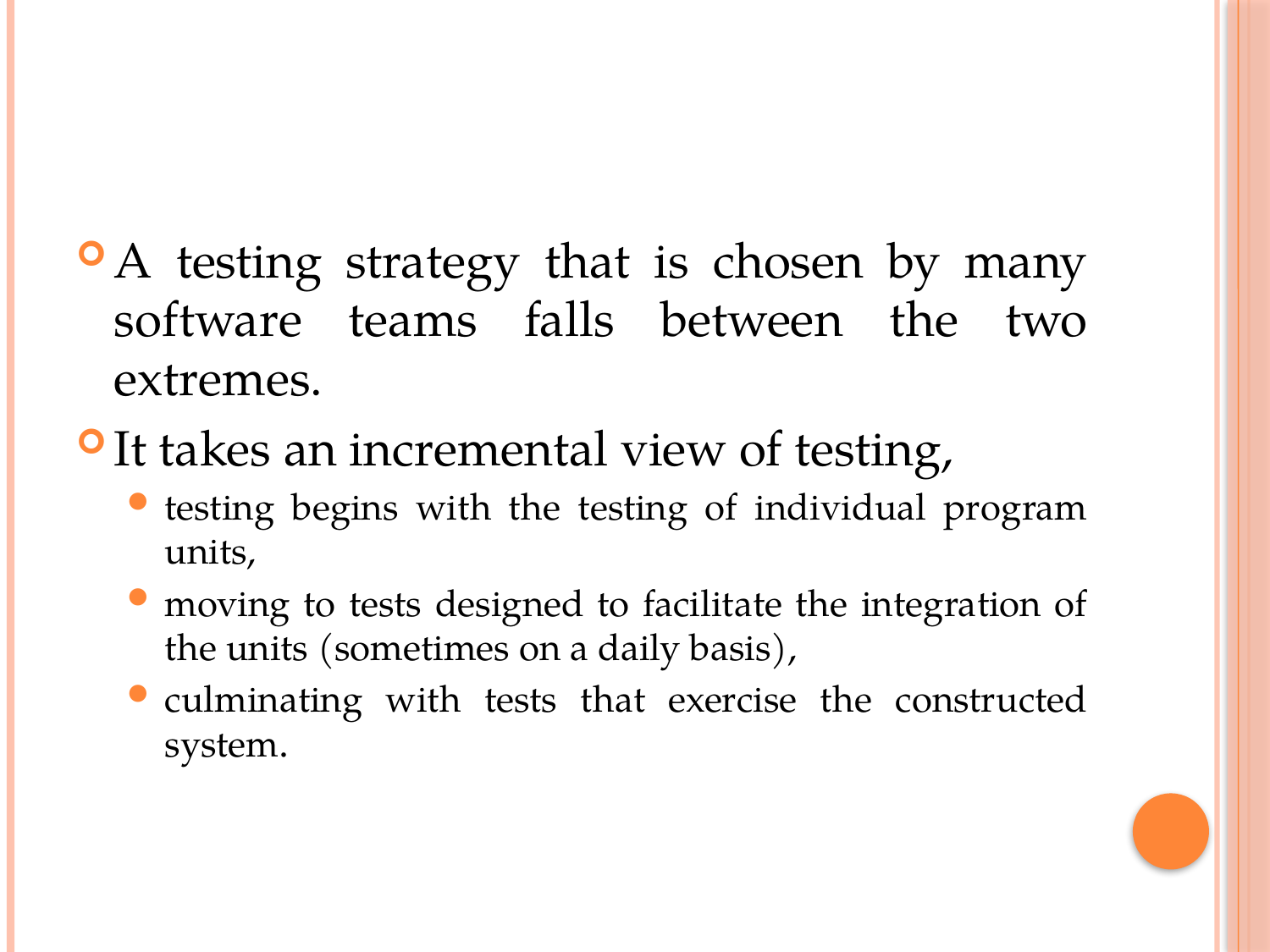

#
A testing strategy that is chosen by many software teams falls between the two extremes.
It takes an incremental view of testing,
testing begins with the testing of individual program units,
moving to tests designed to facilitate the integration of the units (sometimes on a daily basis),
culminating with tests that exercise the constructed system.